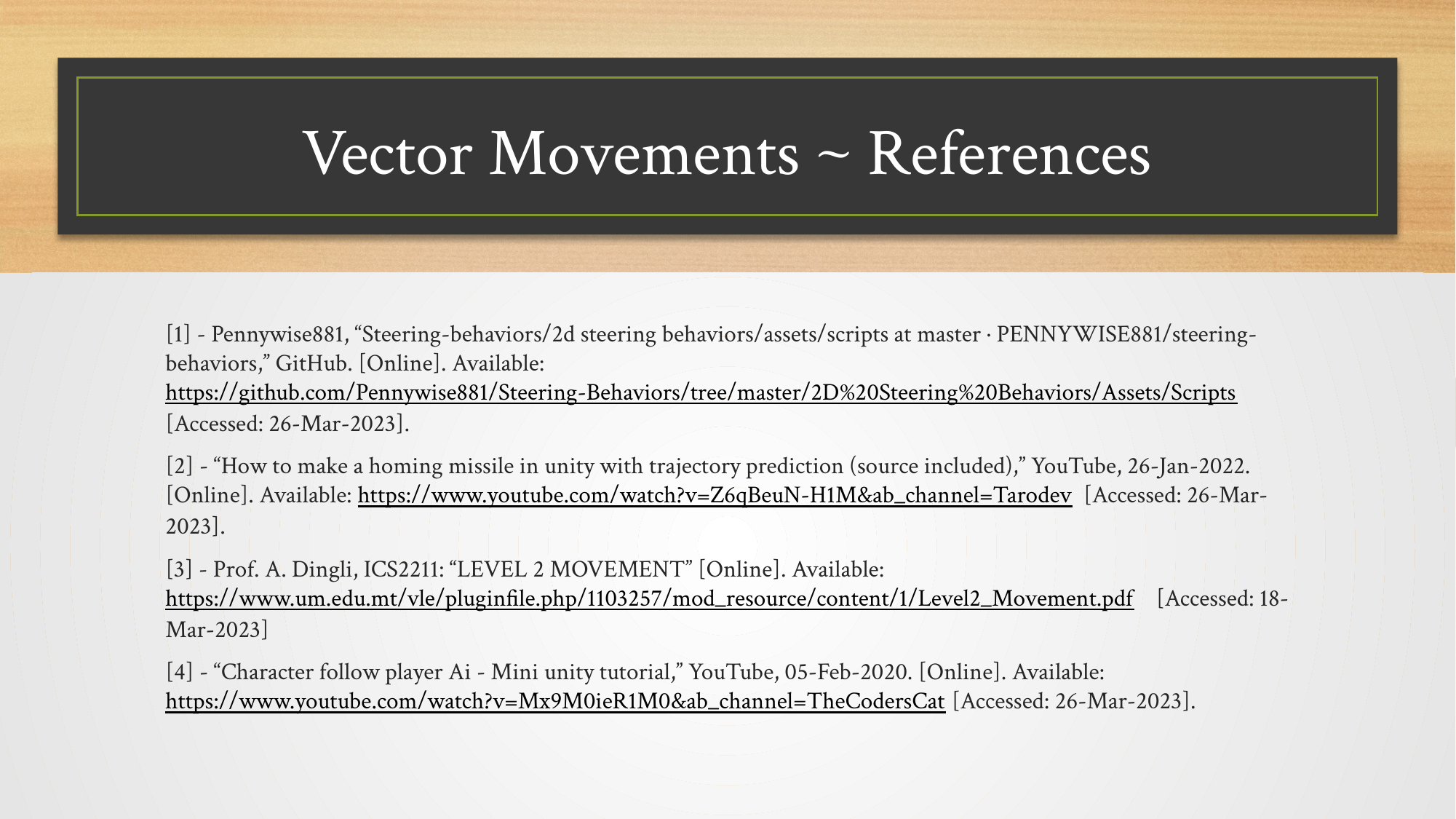

# Vector Movements ~ References

[1] - Pennywise881, “Steering-behaviors/2d steering behaviors/assets/scripts at master · PENNYWISE881/steering-behaviors,” GitHub. [Online]. Available: https://github.com/Pennywise881/Steering-Behaviors/tree/master/2D%20Steering%20Behaviors/Assets/Scripts [Accessed: 26-Mar-2023].
[2] - “How to make a homing missile in unity with trajectory prediction (source included),” YouTube, 26-Jan-2022. [Online]. Available: https://www.youtube.com/watch?v=Z6qBeuN-H1M&ab_channel=Tarodev  [Accessed: 26-Mar-2023].
[3] - Prof. A. Dingli, ICS2211: “LEVEL 2 MOVEMENT” [Online]. Available: https://www.um.edu.mt/vle/pluginfile.php/1103257/mod_resource/content/1/Level2_Movement.pdf    [Accessed: 18-Mar-2023]
[4] - “Character follow player Ai - Mini unity tutorial,” YouTube, 05-Feb-2020. [Online]. Available: https://www.youtube.com/watch?v=Mx9M0ieR1M0&ab_channel=TheCodersCat [Accessed: 26-Mar-2023].